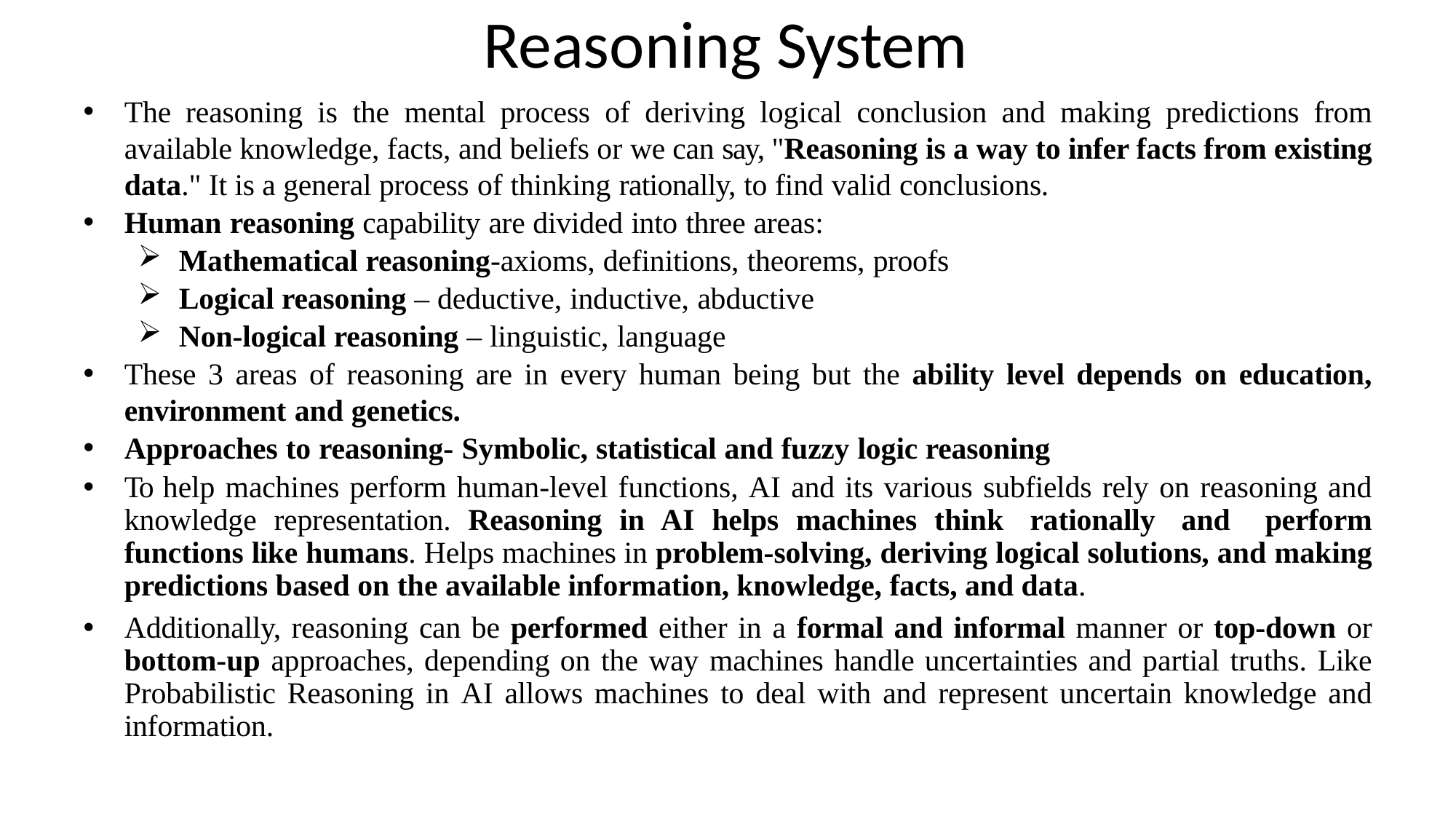

# Reasoning System
The reasoning is the mental process of deriving logical conclusion and making predictions from available knowledge, facts, and beliefs or we can say, "Reasoning is a way to infer facts from existing data." It is a general process of thinking rationally, to find valid conclusions.
Human reasoning capability are divided into three areas:
Mathematical reasoning-axioms, definitions, theorems, proofs
Logical reasoning – deductive, inductive, abductive
Non-logical reasoning – linguistic, language
These 3 areas of reasoning are in every human being but the ability level depends on education, environment and genetics.
Approaches to reasoning- Symbolic, statistical and fuzzy logic reasoning
To help machines perform human-level functions, AI and its various subfields rely on reasoning and knowledge representation. Reasoning in AI helps machines think rationally and  perform functions like humans. Helps machines in problem-solving, deriving logical solutions, and making predictions based on the available information, knowledge, facts, and data.
Additionally, reasoning can be performed either in a formal and informal manner or top-down or bottom-up approaches, depending on the way machines handle uncertainties and partial truths. Like Probabilistic Reasoning in AI allows machines to deal with and represent uncertain knowledge and information.